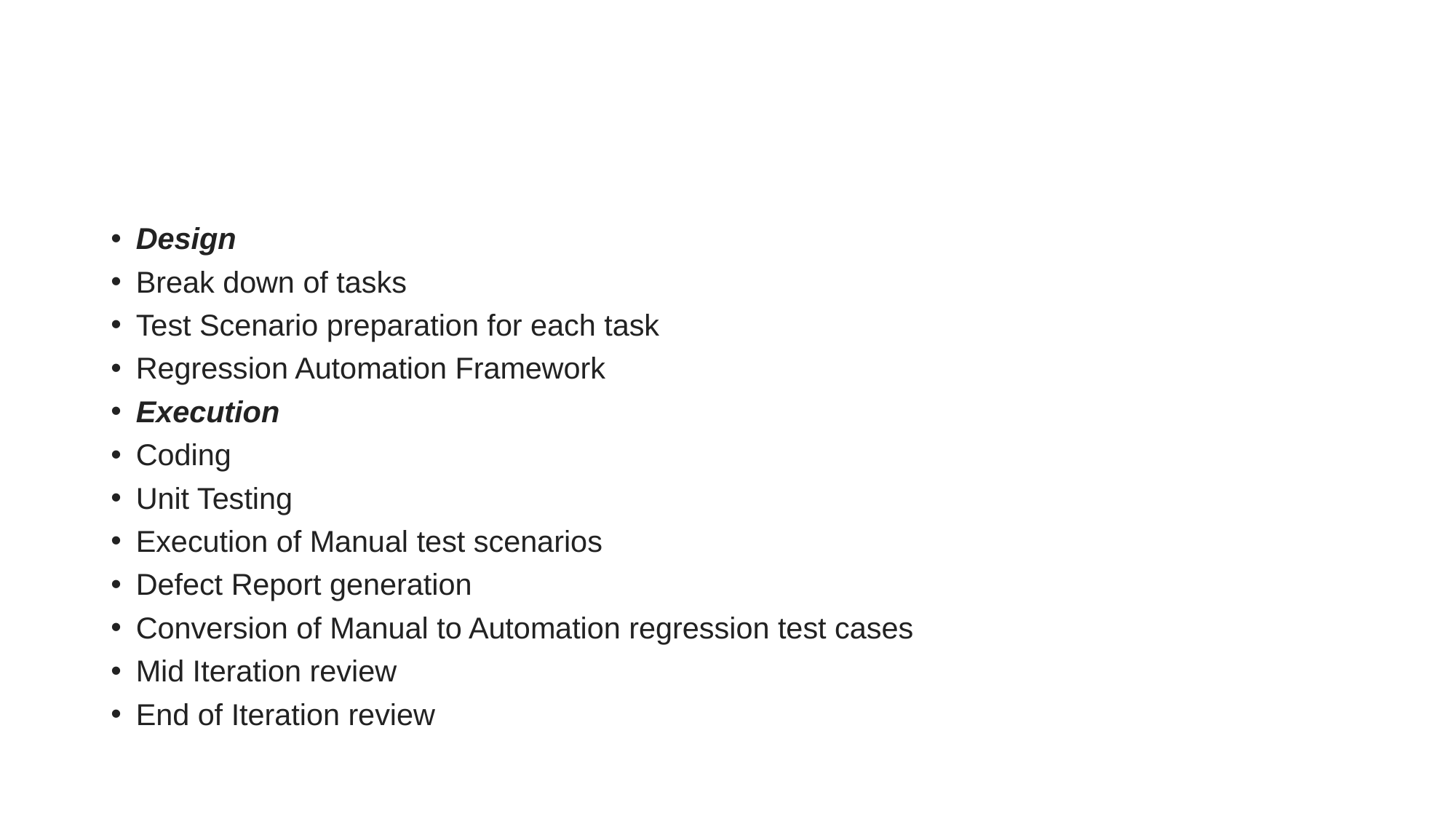

#
Design
Break down of tasks
Test Scenario preparation for each task
Regression Automation Framework
Execution
Coding
Unit Testing
Execution of Manual test scenarios
Defect Report generation
Conversion of Manual to Automation regression test cases
Mid Iteration review
End of Iteration review